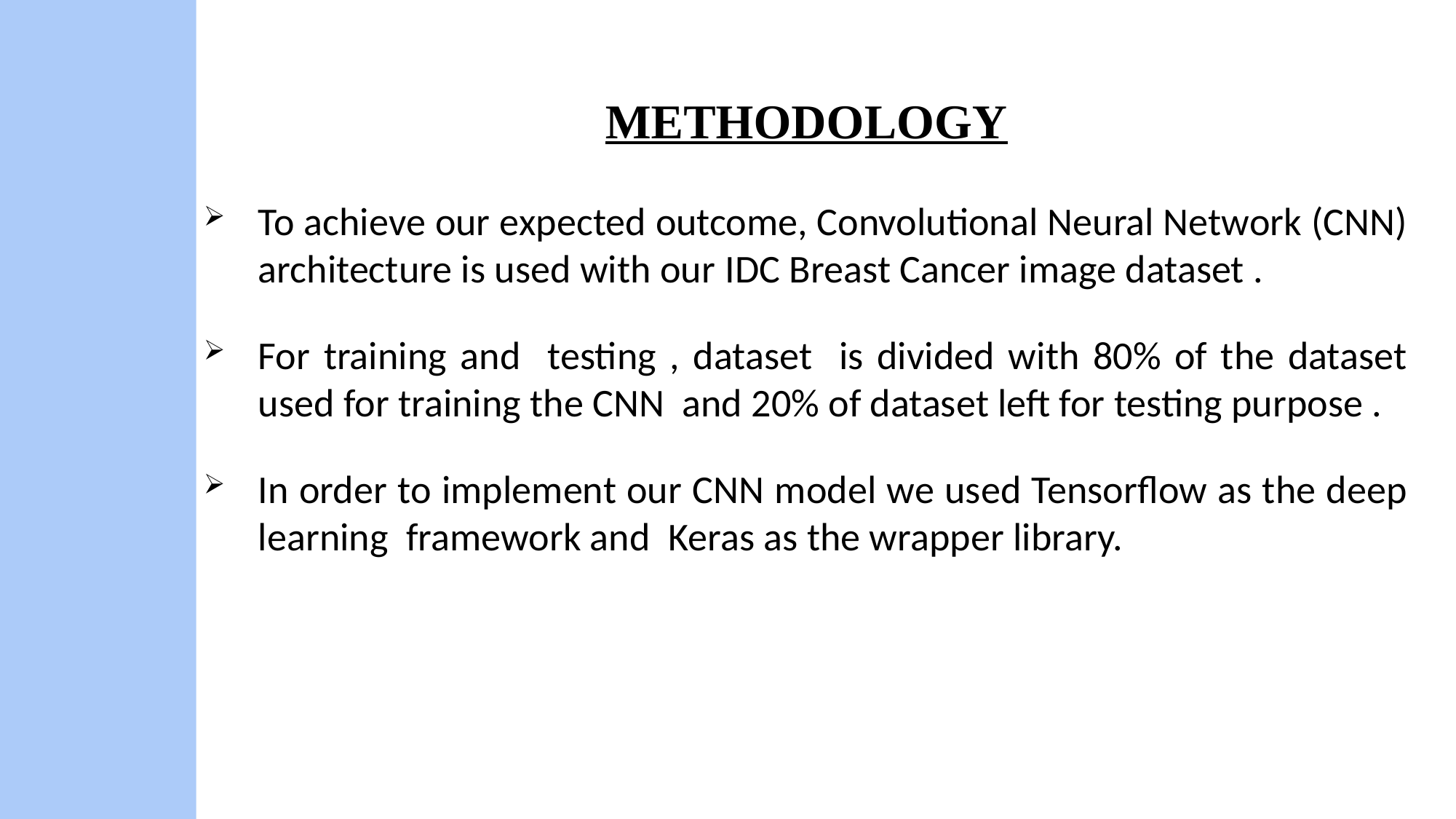

# METHODOLOGY
To achieve our expected outcome, Convolutional Neural Network (CNN) architecture is used with our IDC Breast Cancer image dataset .
For training and  testing , dataset  is divided with 80% of the dataset used for training the CNN  and 20% of dataset left for testing purpose .
In order to implement our CNN model we used Tensorflow as the deep learning  framework and  Keras as the wrapper library.